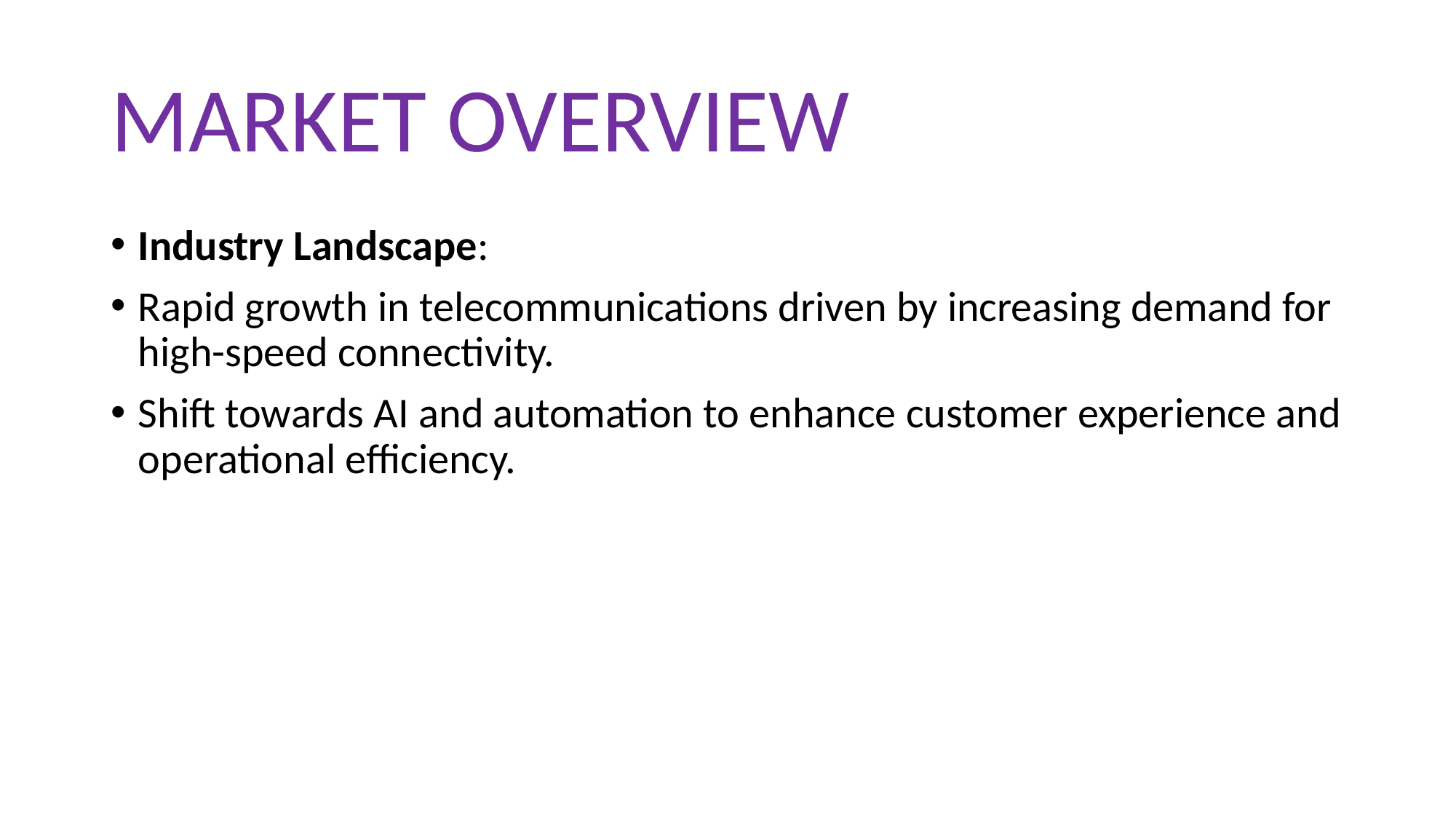

# MARKET OVERVIEW
Industry Landscape:
Rapid growth in telecommunications driven by increasing demand for high-speed connectivity.
Shift towards AI and automation to enhance customer experience and operational efficiency.